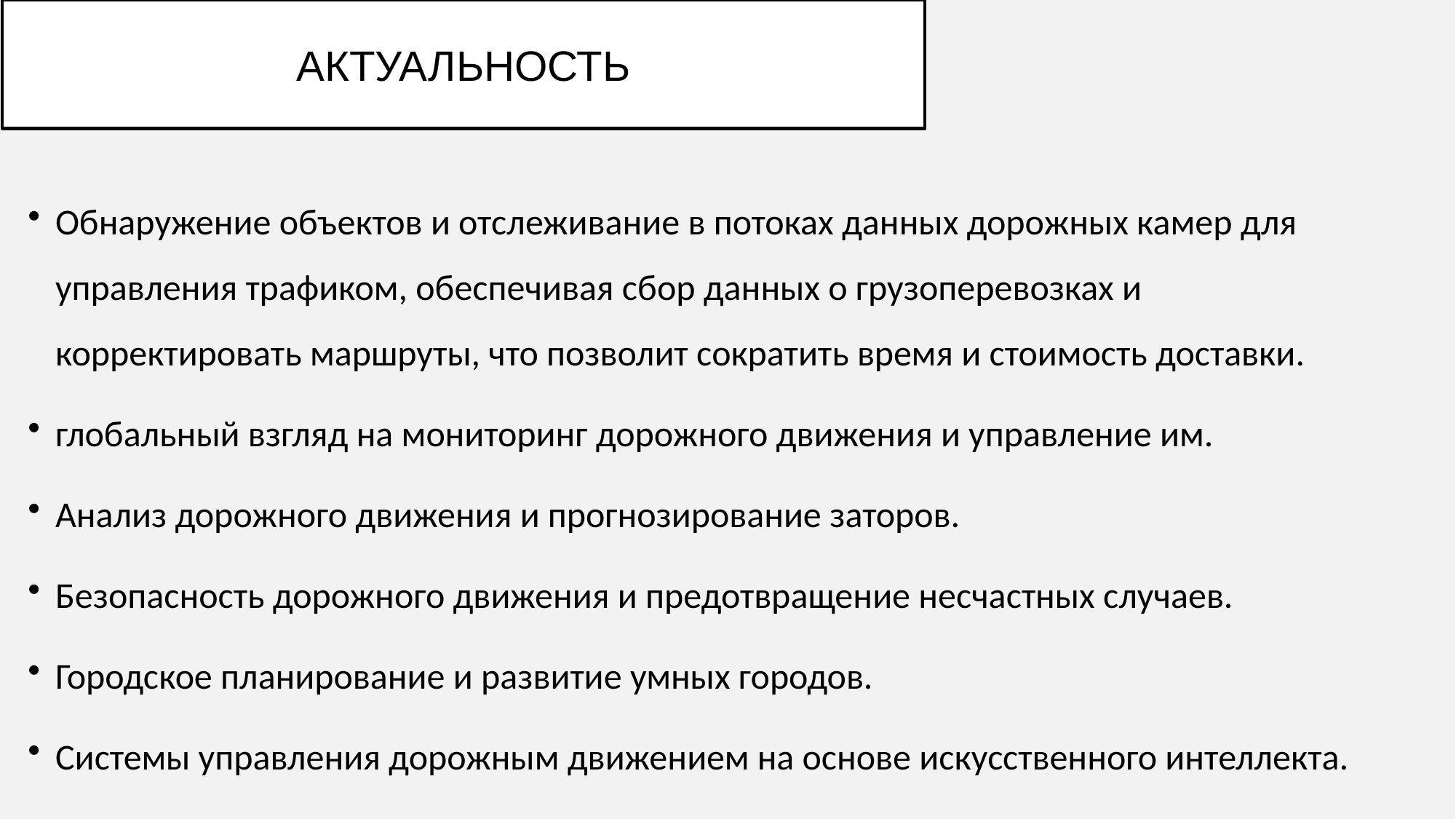

# Актуальность
Обнаружение объектов и отслеживание в потоках данных дорожных камер для управления трафиком, обеспечивая сбор данных о грузоперевозках и корректировать маршруты, что позволит сократить время и стоимость доставки.
глобальный взгляд на мониторинг дорожного движения и управление им.
Анализ дорожного движения и прогнозирование заторов.
Безопасность дорожного движения и предотвращение несчастных случаев.
Городское планирование и развитие умных городов.
Системы управления дорожным движением на основе искусственного интеллекта.